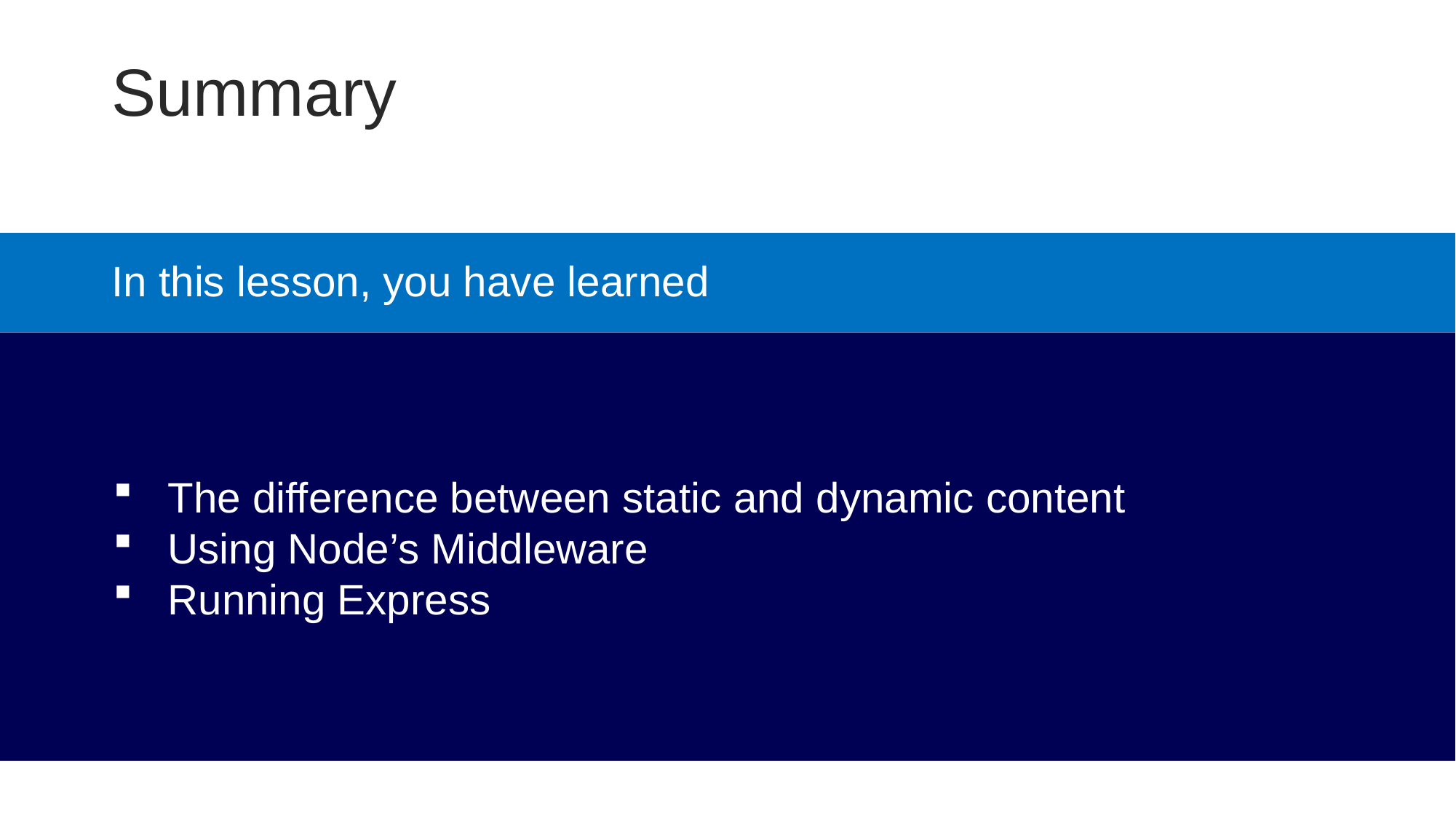

Summary

In this lesson, you have learned
The difference between static and dynamic content
Using Node’s Middleware
Running Express